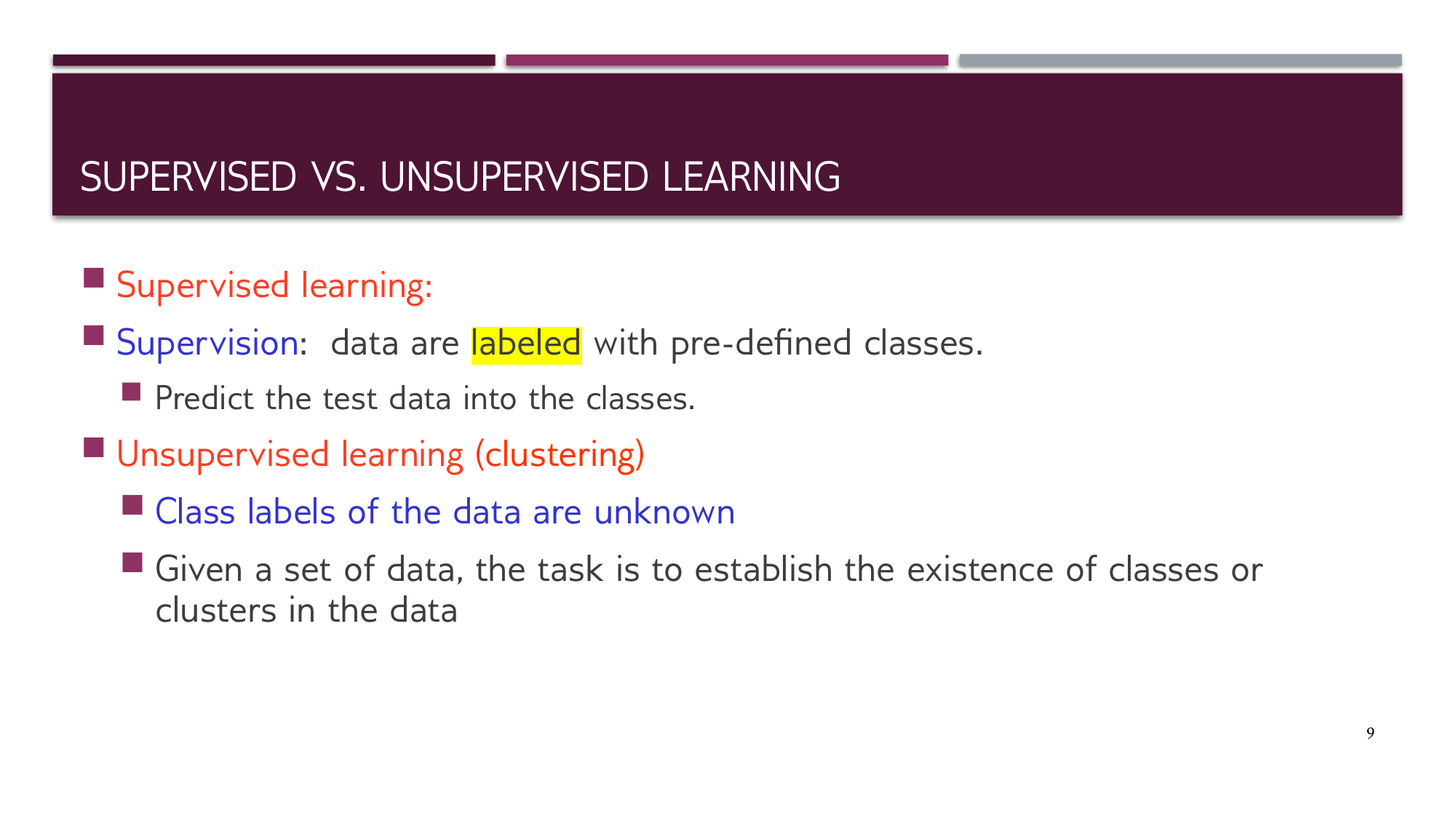

# Supervised vs. unsupervised Learning
Supervised learning:
Supervision:  data are labeled with pre-defined classes.
Predict the test data into the classes.
Unsupervised learning (clustering)
Class labels of the data are unknown
Given a set of data, the task is to establish the existence of classes or clusters in the data
9